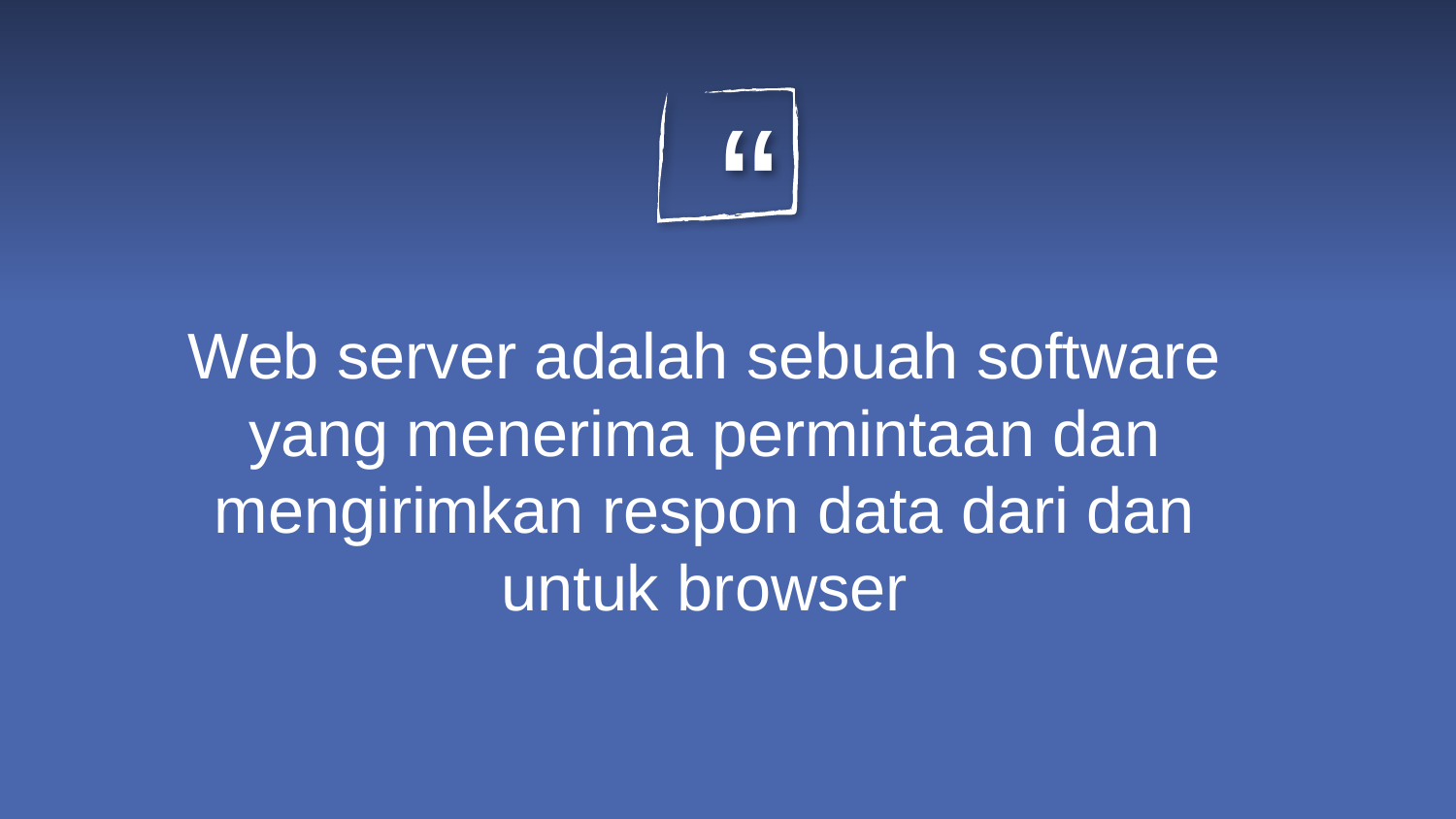

“

Web server adalah sebuah software yang menerima permintaan dan mengirimkan respon data dari dan untuk browser